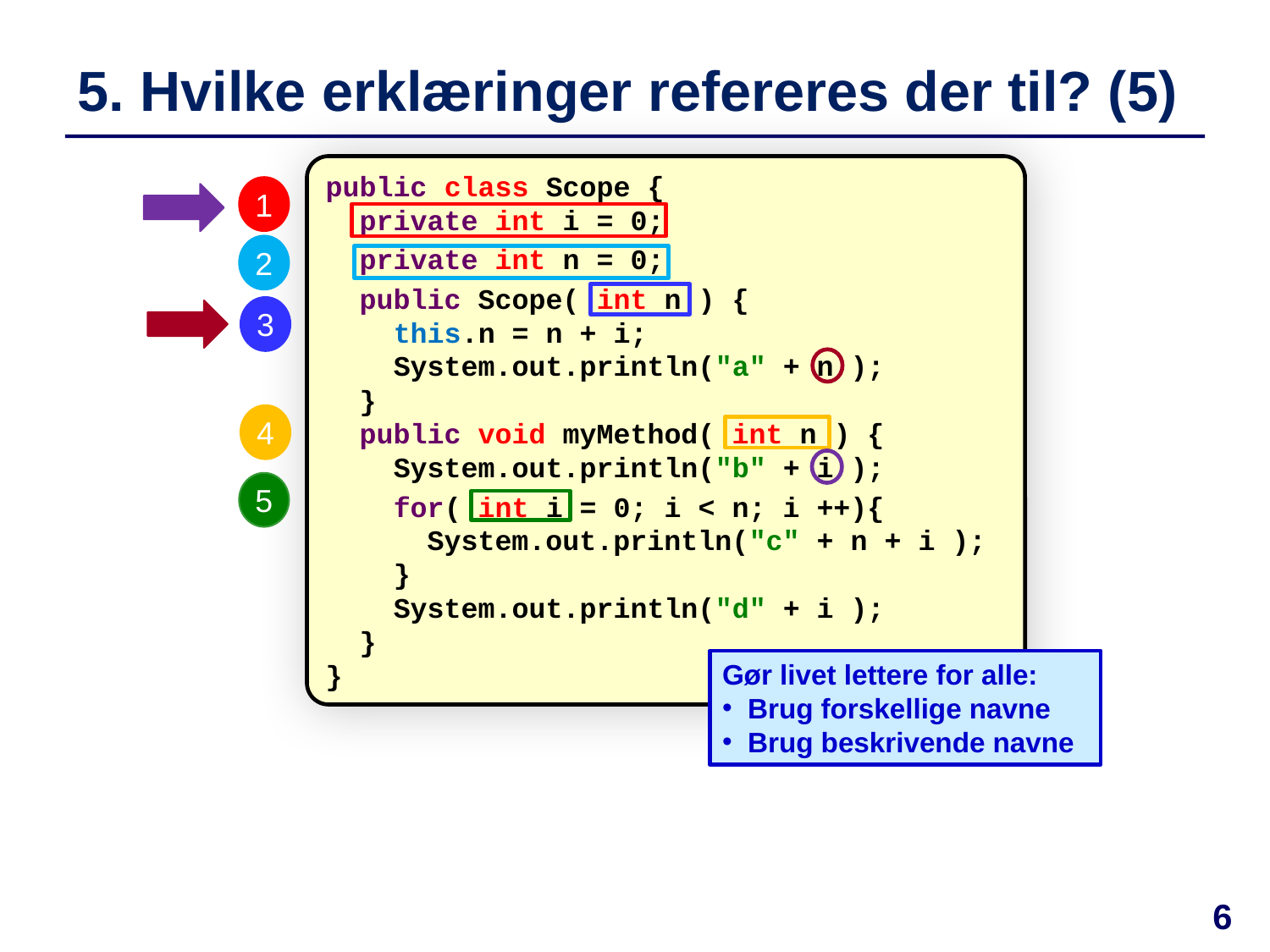

# 5. Hvilke erklæringer refereres der til? (5)
public class Scope {
  private int i = 0;
  private int n = 0;
  public Scope( int n ) {
    this.n = n + i;
    System.out.println("a" + n );
  }
  public void myMethod( int n ) {
    System.out.println("b" + i );
    for( int i = 0; i < n; i ++){
      System.out.println("c" + n + i );
    }
    System.out.println("d" + i );
  }
}
1

2

3

4

5

Gør livet lettere for alle:
Brug forskellige navne
Brug beskrivende navne
6